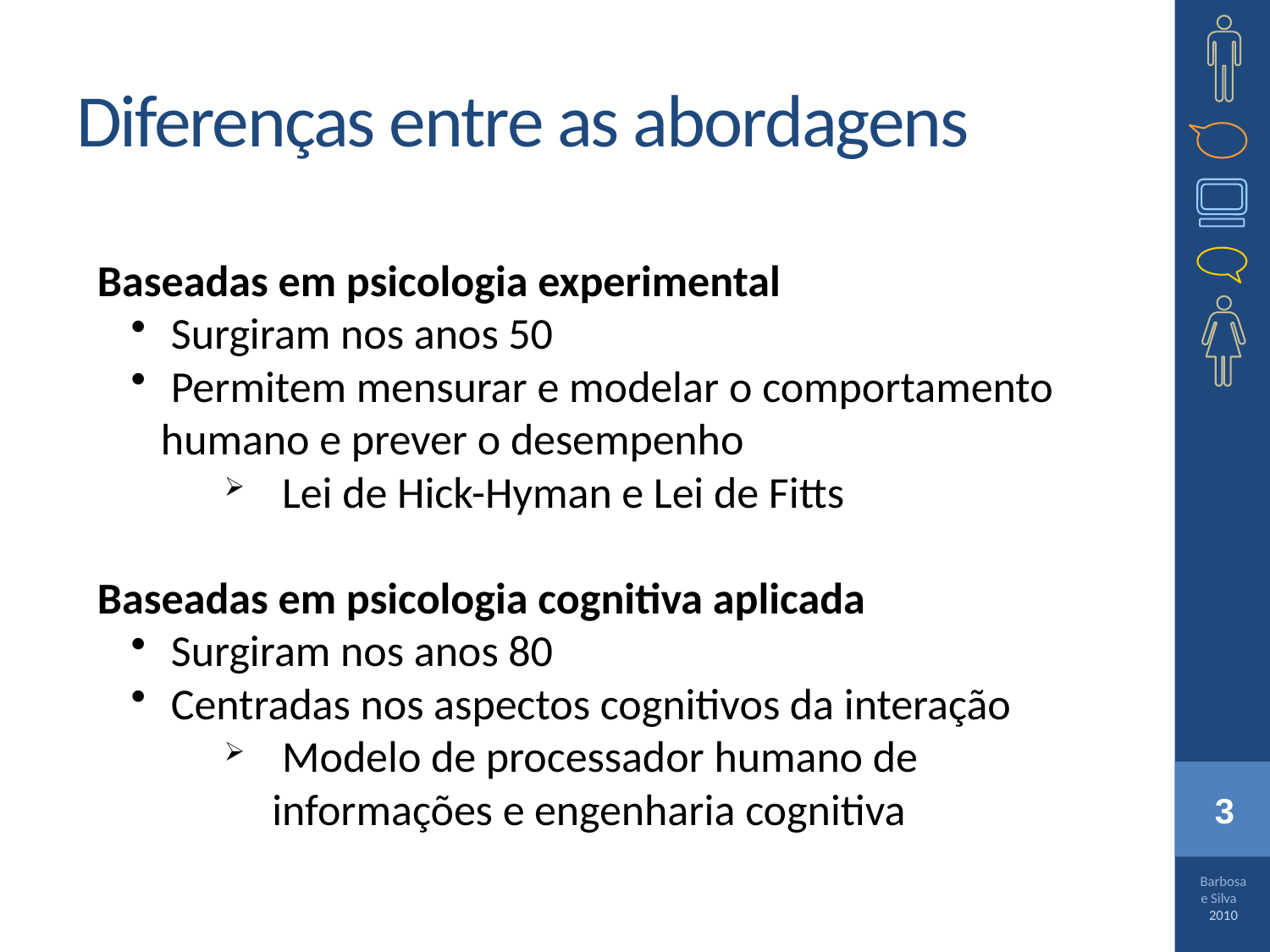

Diferenças entre as abordagens
Baseadas em psicologia experimental
 Surgiram nos anos 50
 Permitem mensurar e modelar o comportamento humano e prever o desempenho
 Lei de Hick-Hyman e Lei de Fitts

Baseadas em psicologia cognitiva aplicada
 Surgiram nos anos 80
 Centradas nos aspectos cognitivos da interação
 Modelo de processador humano de informações e engenharia cognitiva